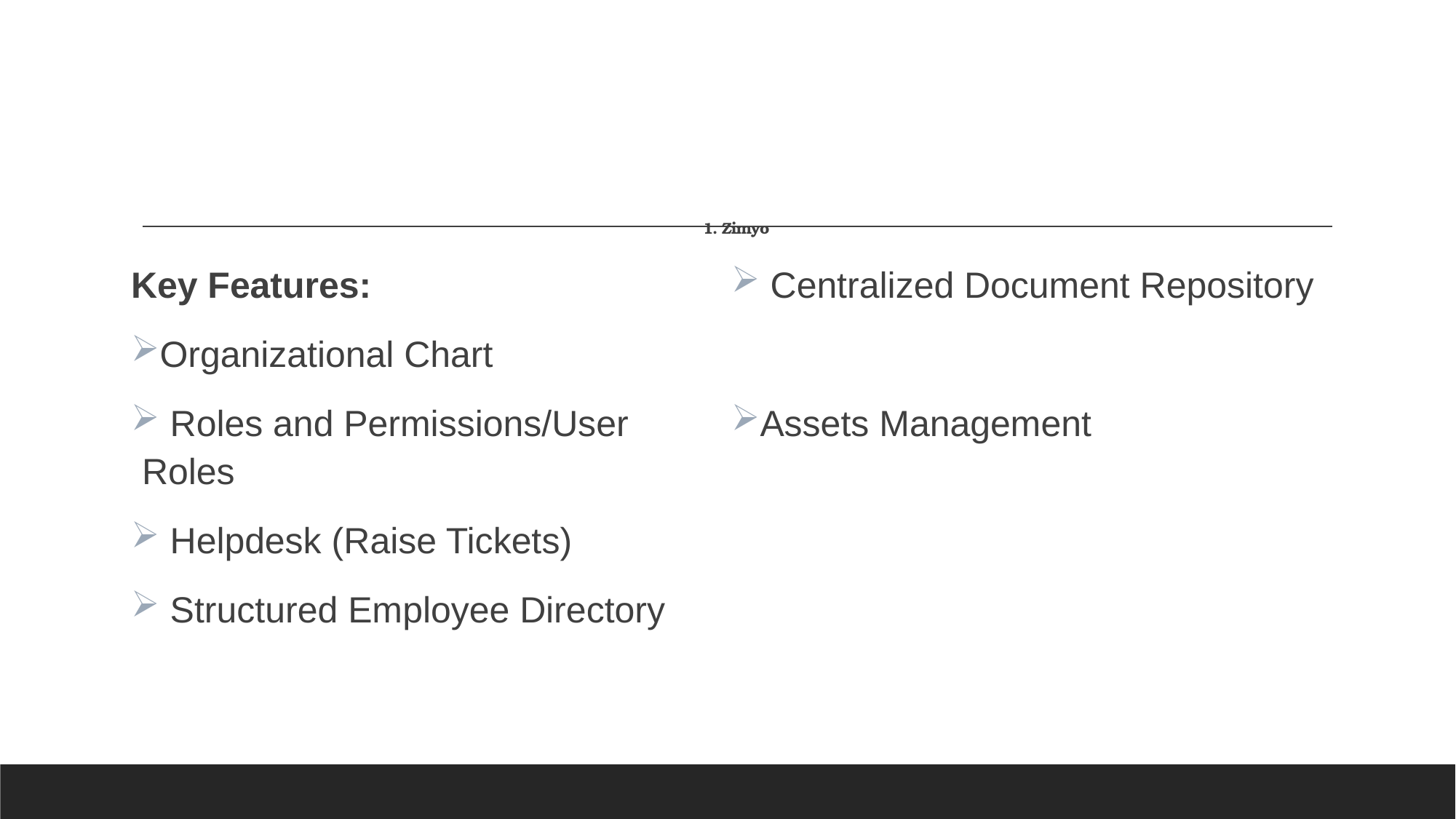

# 1. Zimyo
Key Features:
Organizational Chart
 Roles and Permissions/User Roles
 Helpdesk (Raise Tickets)
 Structured Employee Directory
 Centralized Document Repository

Assets Management